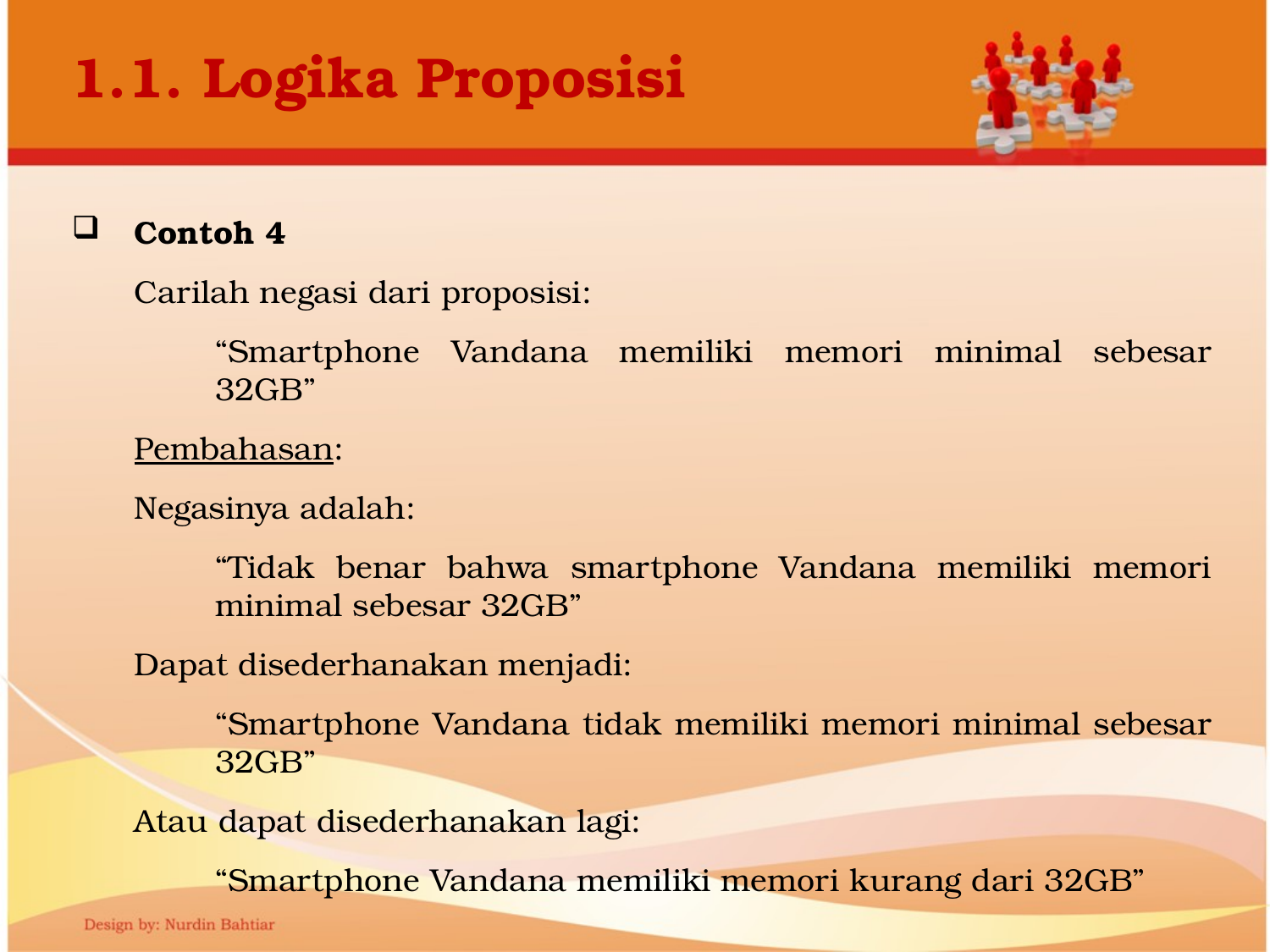

# 1.1. Logika Proposisi
Contoh 4
Carilah negasi dari proposisi:
“Smartphone Vandana memiliki memori minimal sebesar 32GB”
Pembahasan:
Negasinya adalah:
“Tidak benar bahwa smartphone Vandana memiliki memori minimal sebesar 32GB”
Dapat disederhanakan menjadi:
“Smartphone Vandana tidak memiliki memori minimal sebesar 32GB”
Atau dapat disederhanakan lagi:
“Smartphone Vandana memiliki memori kurang dari 32GB”